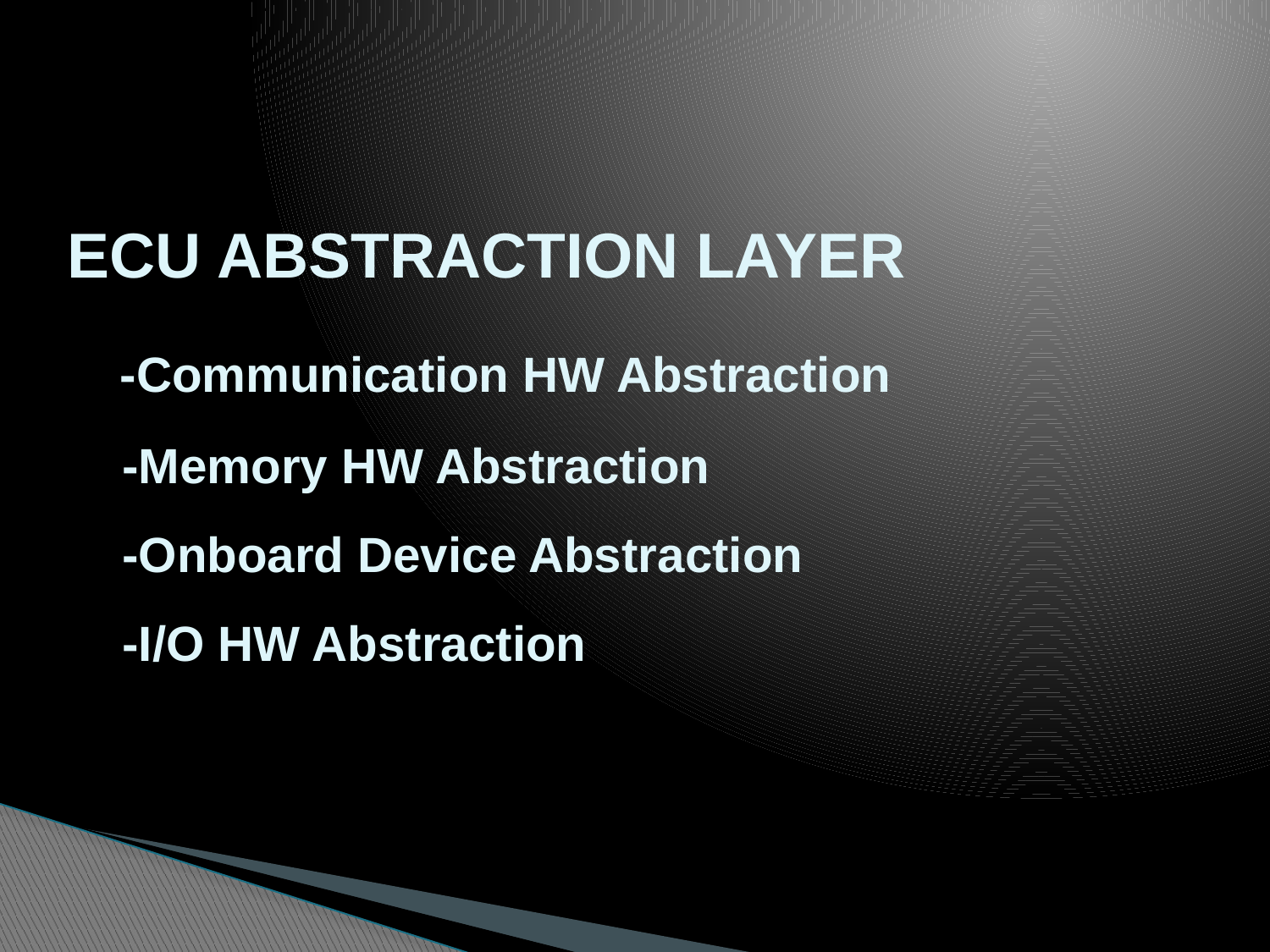

# ECU ABSTRACTION LAYER -Communication HW Abstraction -Memory HW Abstraction -Onboard Device Abstraction -I/O HW Abstraction